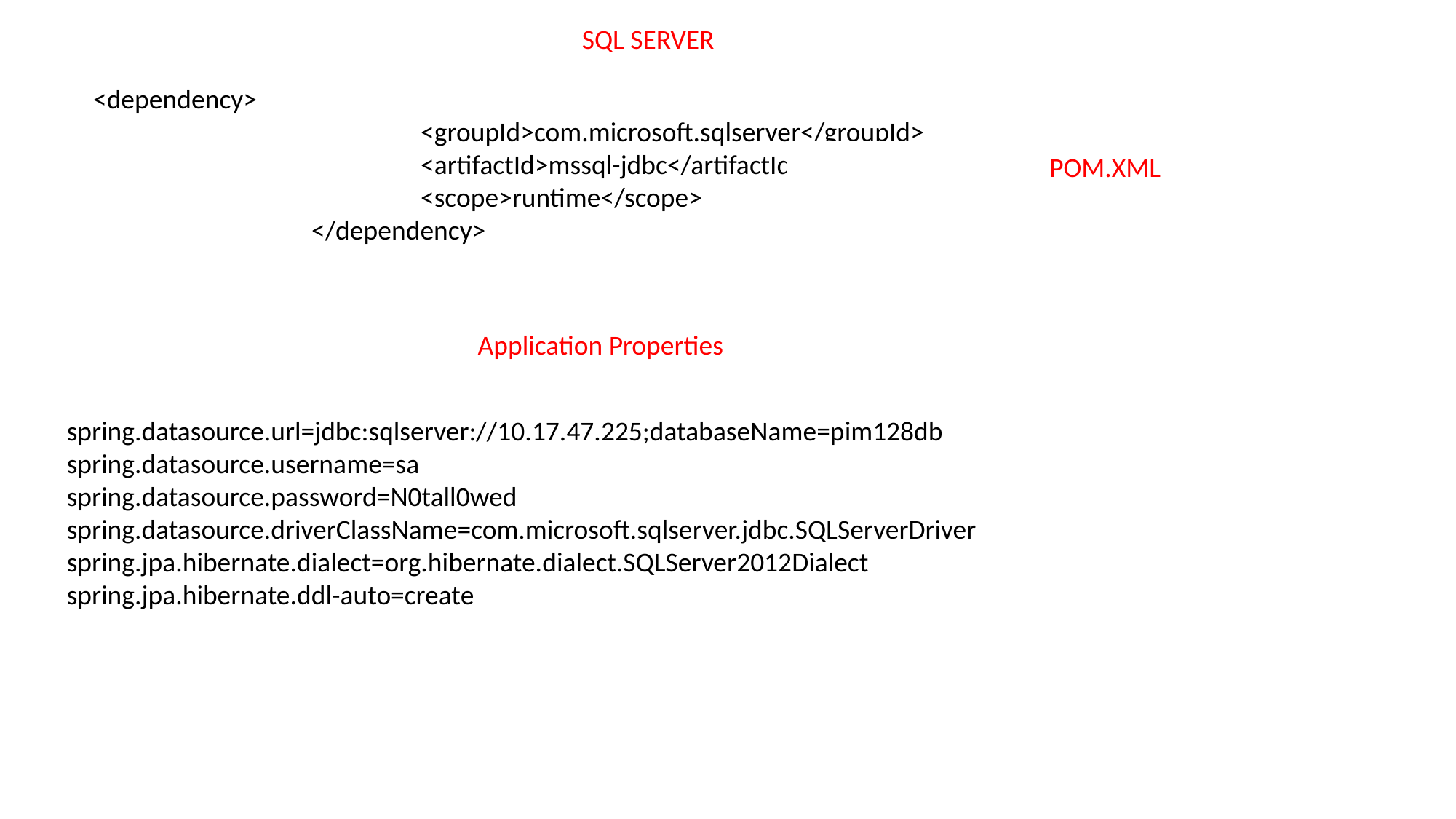

SQL SERVER
<dependency>
			<groupId>com.microsoft.sqlserver</groupId>
			<artifactId>mssql-jdbc</artifactId>
			<scope>runtime</scope>
		</dependency>

POM.XML
Application Properties
spring.datasource.url=jdbc:sqlserver://10.17.47.225;databaseName=pim128db
spring.datasource.username=sa
spring.datasource.password=N0tall0wed
spring.datasource.driverClassName=com.microsoft.sqlserver.jdbc.SQLServerDriver
spring.jpa.hibernate.dialect=org.hibernate.dialect.SQLServer2012Dialect
spring.jpa.hibernate.ddl-auto=create